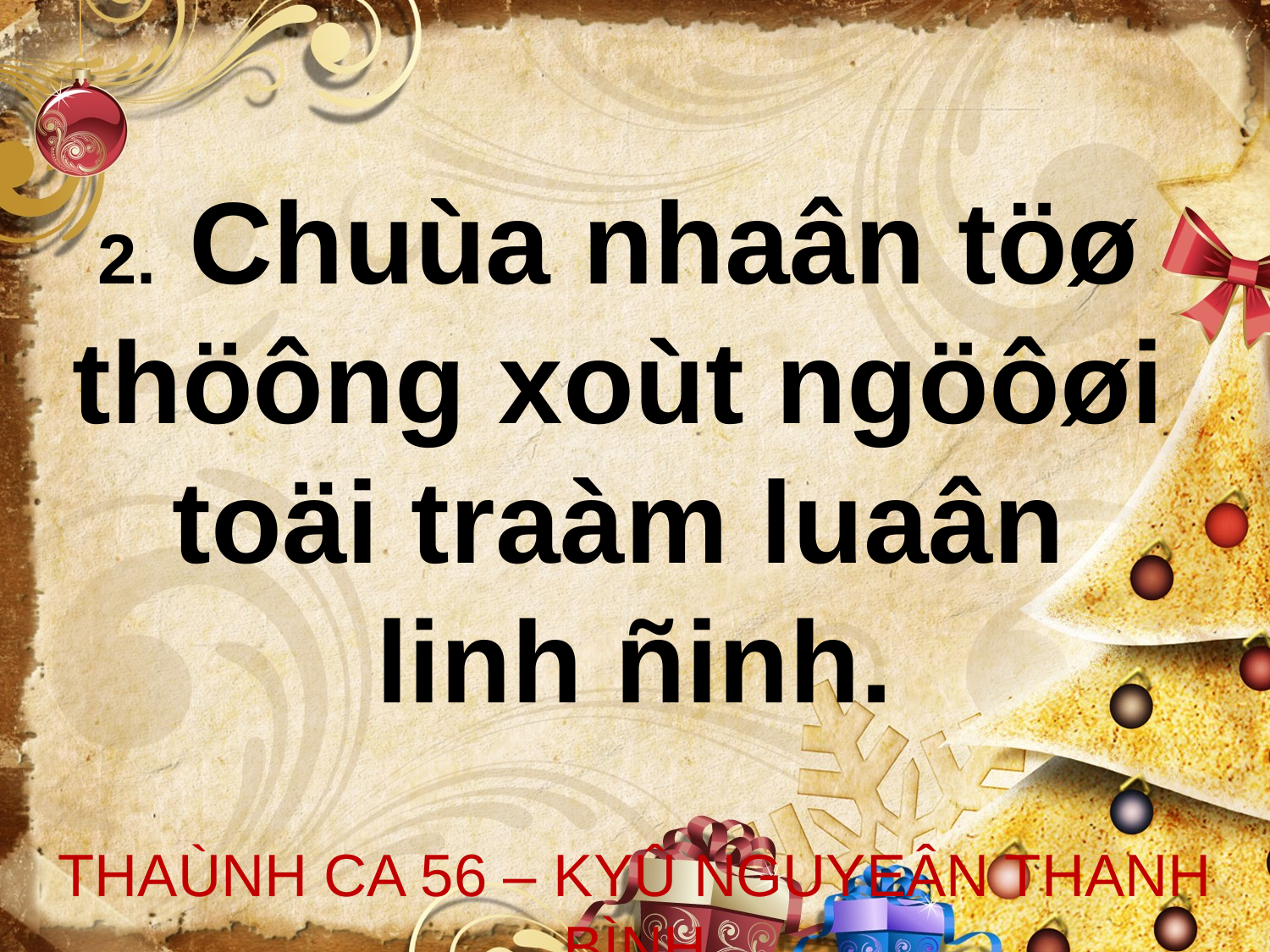

2. Chuùa nhaân töø
thöông xoùt ngöôøi
toäi traàm luaân
linh ñinh.
THAÙNH CA 56 – KYÛ NGUYEÂN THANH BÌNH